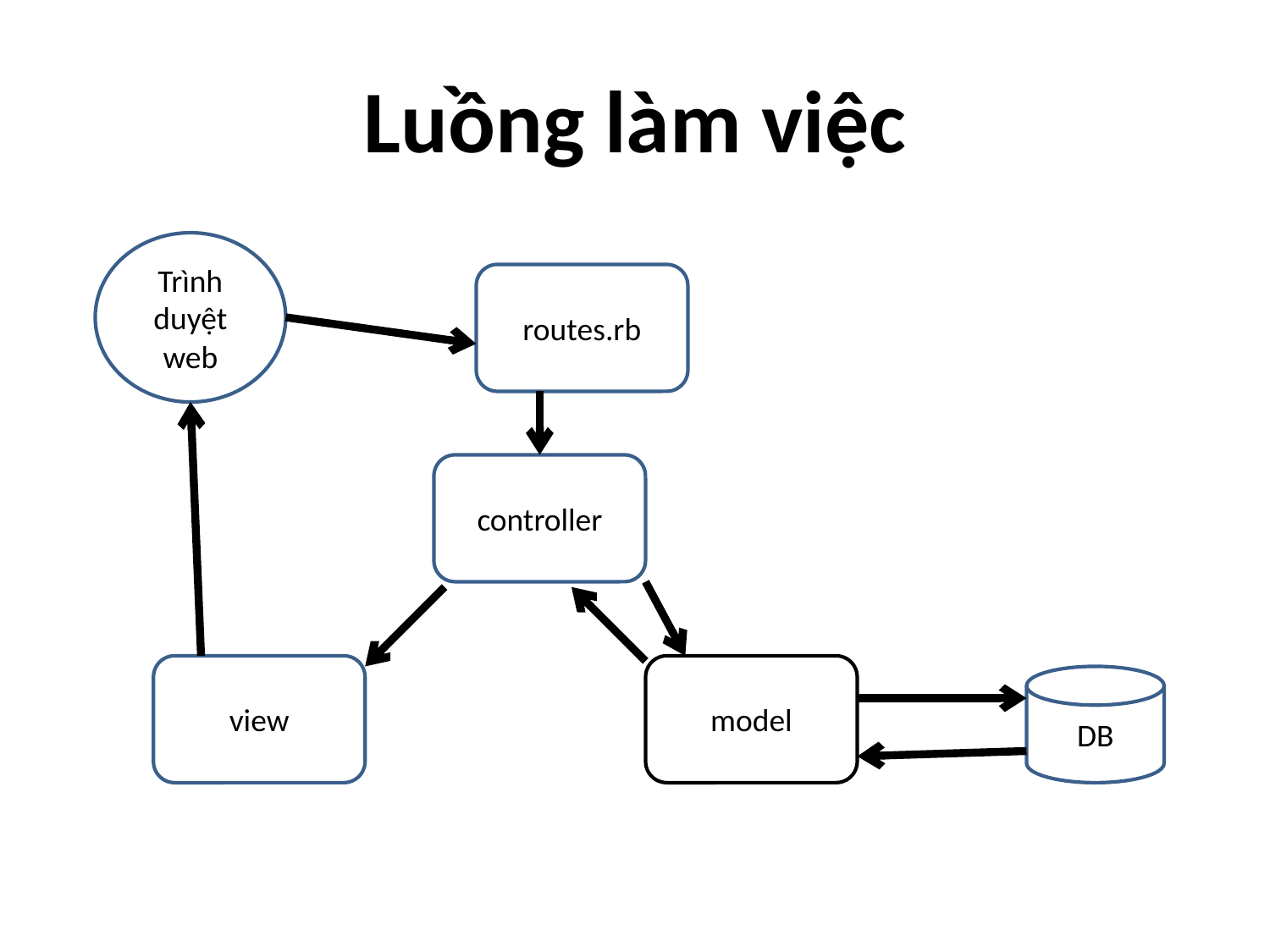

# Luồng làm việc

Trình duyệt web
routes.rb
controller
view
model
DB